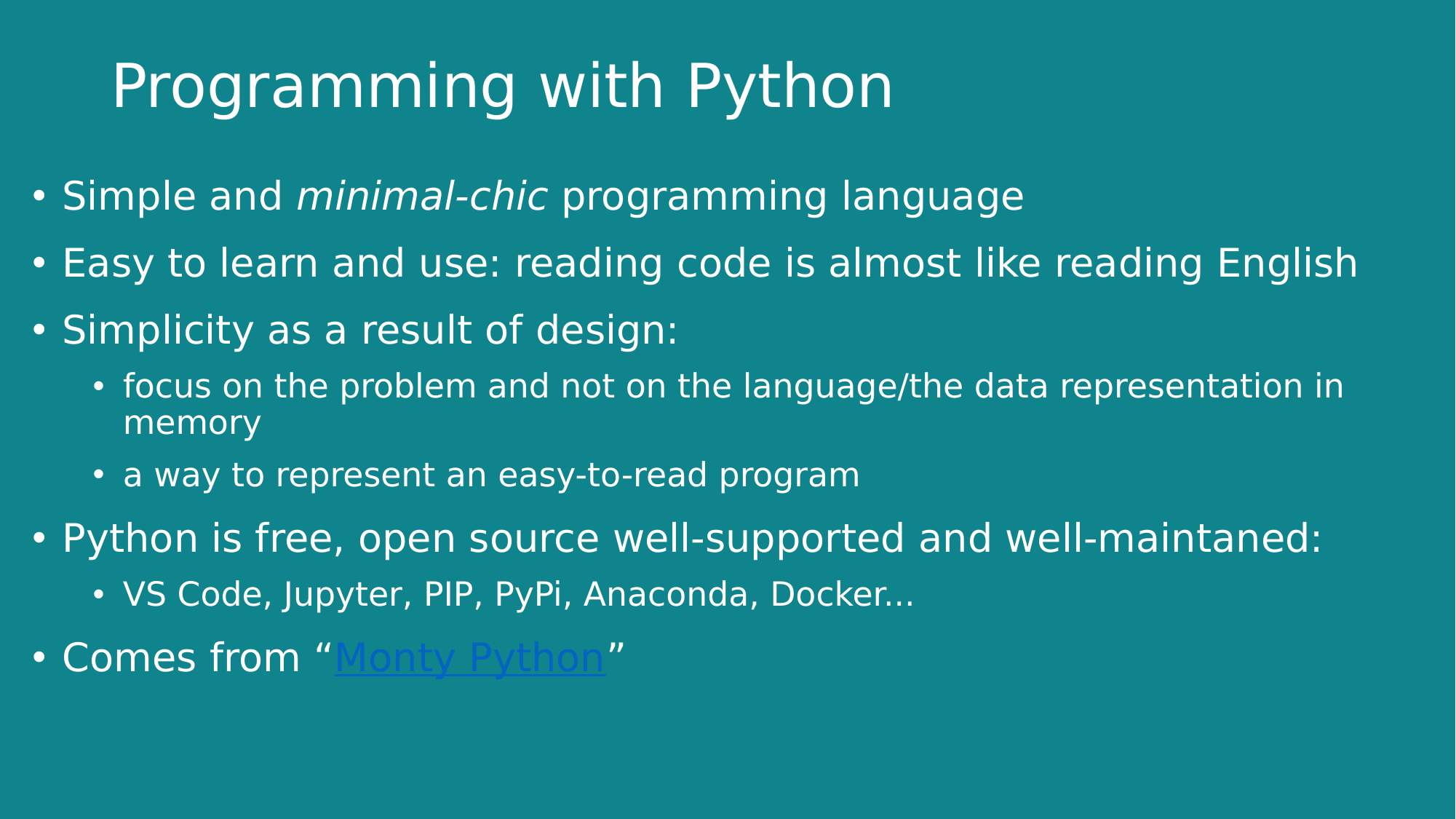

Programming with Python
Simple and minimal-chic programming language
Easy to learn and use: reading code is almost like reading English
Simplicity as a result of design:
focus on the problem and not on the language/the data representation in memory
a way to represent an easy-to-read program
Python is free, open source well-supported and well-maintaned:
VS Code, Jupyter, PIP, PyPi, Anaconda, Docker...
Comes from “Monty Python”